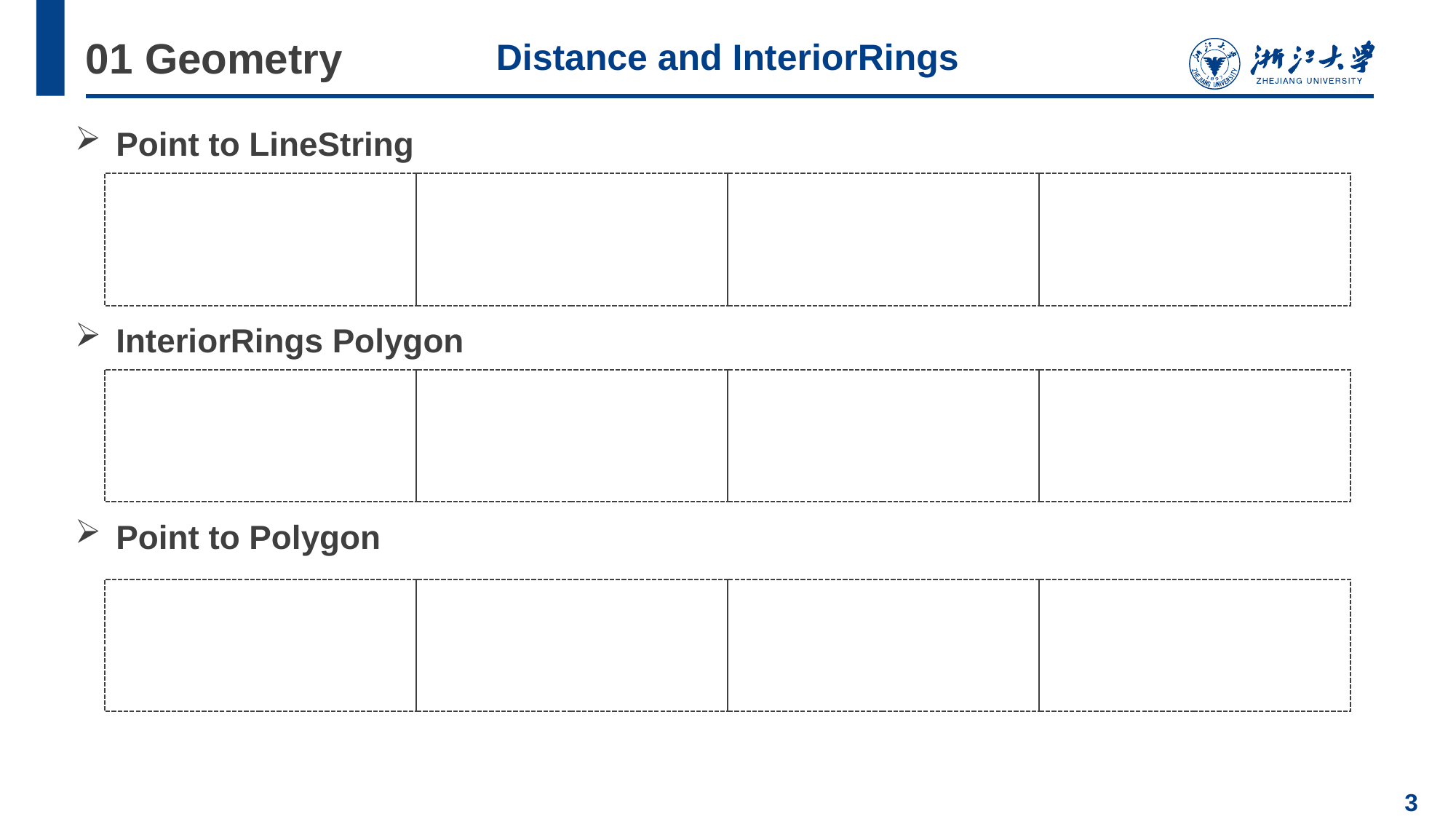

# 01 Geometry
Distance and InteriorRings
Point to LineString

InteriorRings Polygon

Point to Polygon

3